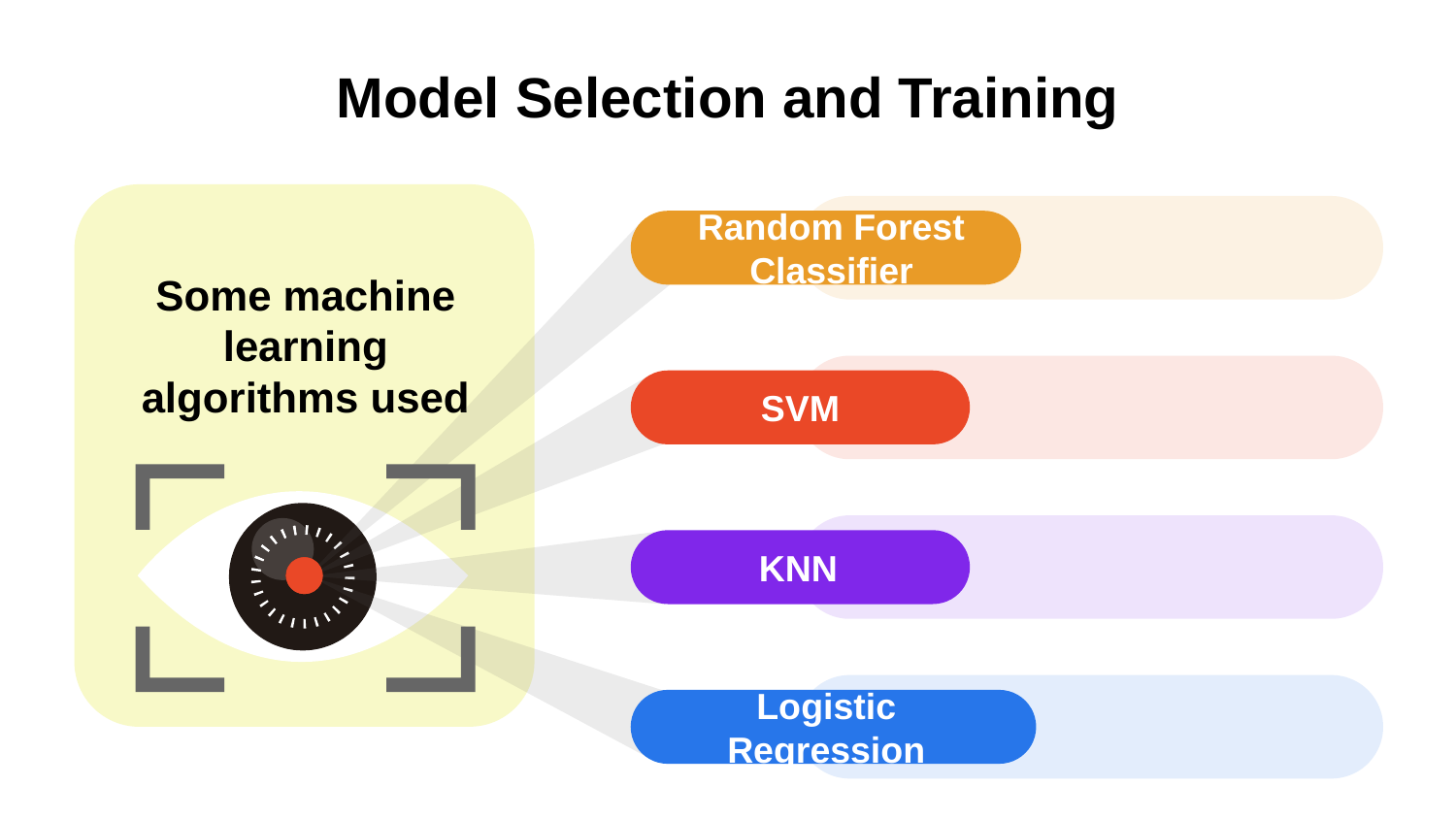

# Model Selection and Training

Random Forest Classifier

Some machine learning algorithms used

SVM

KNN

Logistic Regression